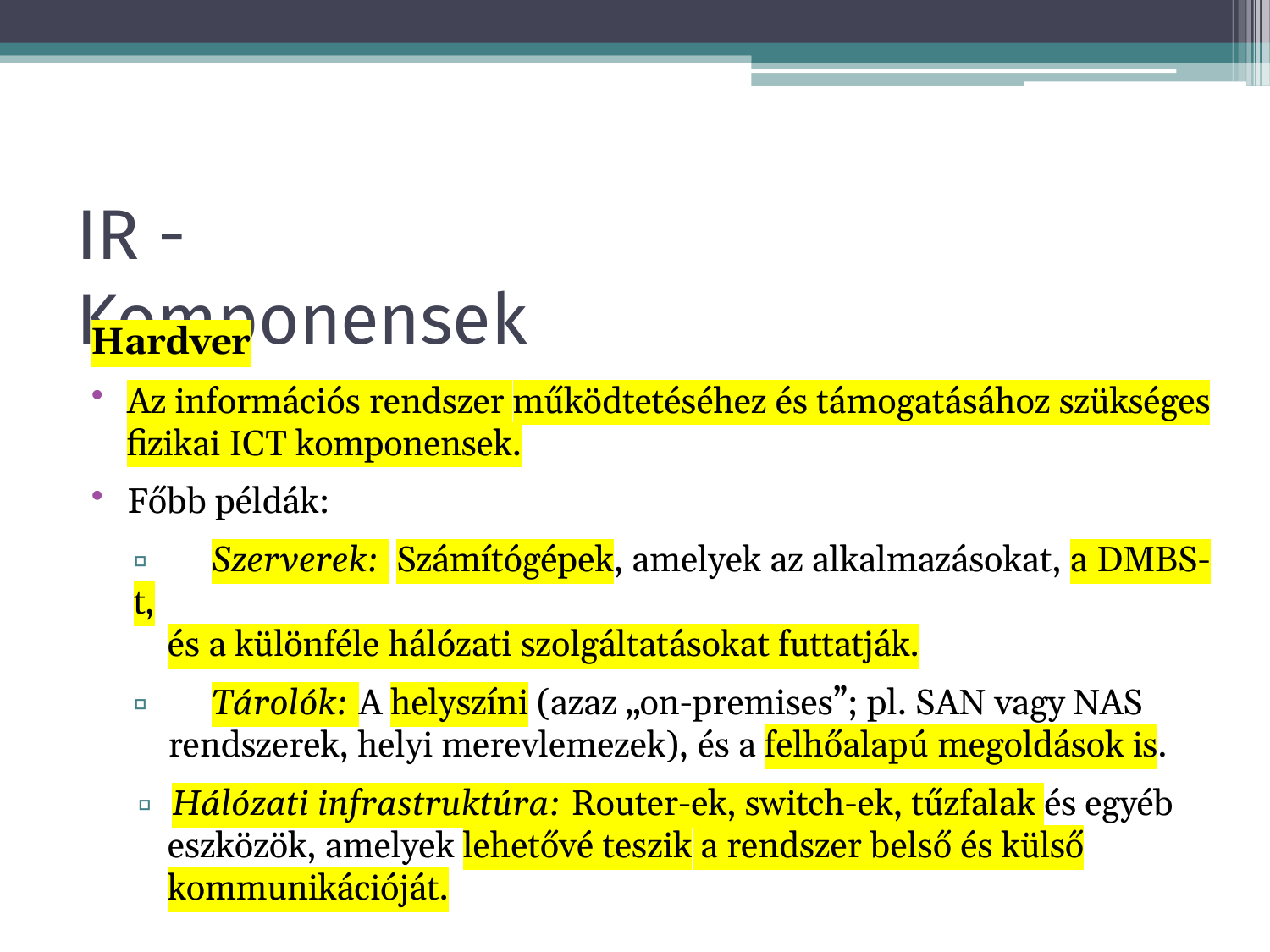

# IR - Komponensek
Hardver
Az információs rendszer működtetéséhez és támogatásához szükséges
fizikai ICT komponensek.
Főbb példák:
▫	Szerverek: Számítógépek, amelyek az alkalmazásokat, a DMBS-t,
és a különféle hálózati szolgáltatásokat futtatják.
▫	Tárolók: A helyszíni (azaz „on-premises”; pl. SAN vagy NAS
rendszerek, helyi merevlemezek), és a felhőalapú megoldások is.
▫	Hálózati infrastruktúra: Router-ek, switch-ek, tűzfalak és egyéb
eszközök, amelyek lehetővé teszik a rendszer belső és külső
kommunikációját.